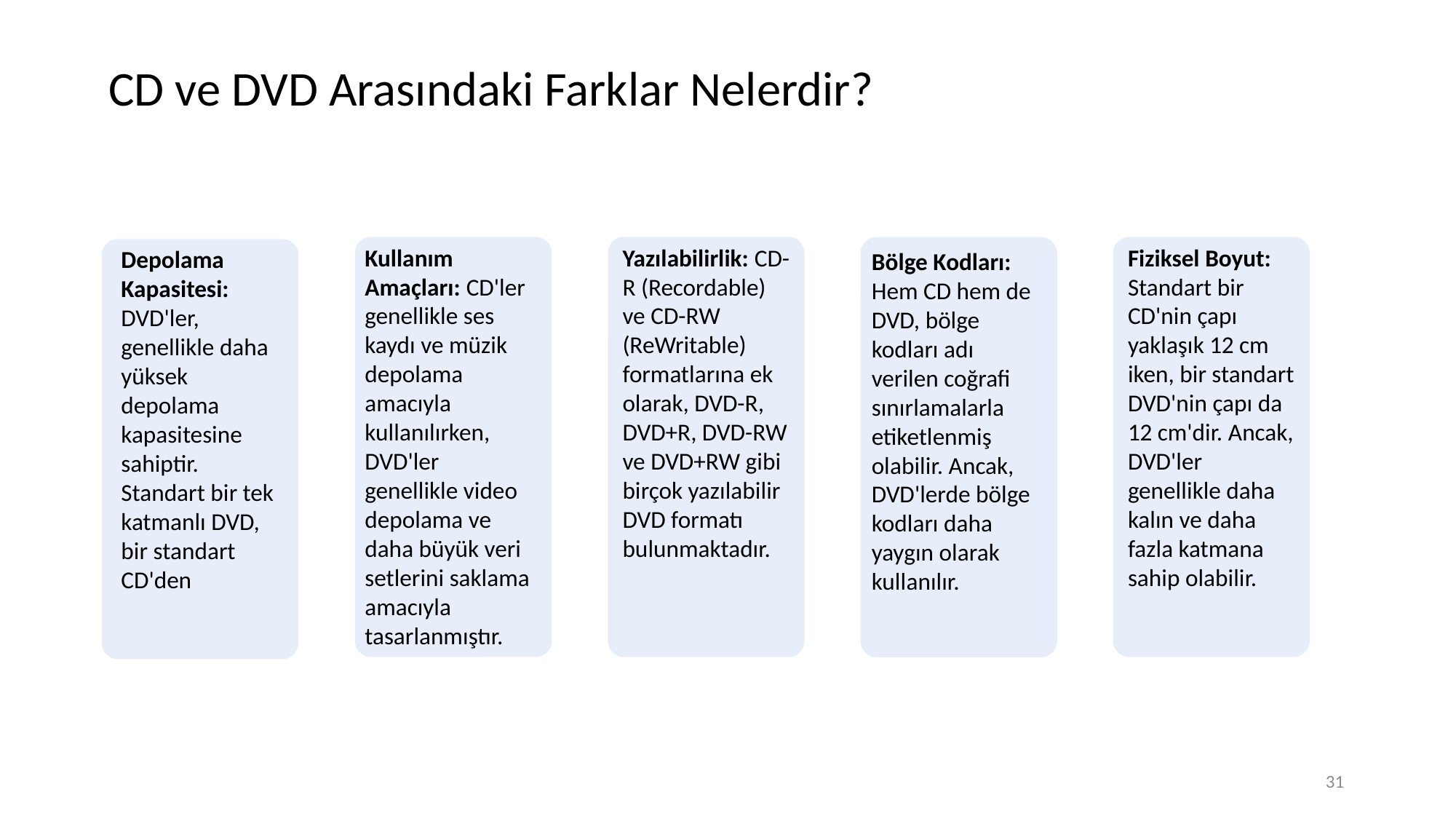

# CD ve DVD Arasındaki Farklar Nelerdir?
Kullanım Amaçları: CD'ler genellikle ses kaydı ve müzik depolama amacıyla kullanılırken, DVD'ler genellikle video depolama ve daha büyük veri setlerini saklama amacıyla tasarlanmıştır.

Yazılabilirlik: CD-R (Recordable) ve CD-RW (ReWritable) formatlarına ek olarak, DVD-R, DVD+R, DVD-RW ve DVD+RW gibi birçok yazılabilir DVD formatı bulunmaktadır.

Fiziksel Boyut: Standart bir CD'nin çapı yaklaşık 12 cm iken, bir standart DVD'nin çapı da 12 cm'dir. Ancak, DVD'ler genellikle daha kalın ve daha fazla katmana sahip olabilir.

Depolama Kapasitesi: DVD'ler, genellikle daha yüksek depolama kapasitesine sahiptir. Standart bir tek katmanlı DVD, bir standart CD'den
Bölge Kodları: Hem CD hem de DVD, bölge kodları adı verilen coğrafi sınırlamalarla etiketlenmiş olabilir. Ancak, DVD'lerde bölge kodları daha yaygın olarak kullanılır.
31